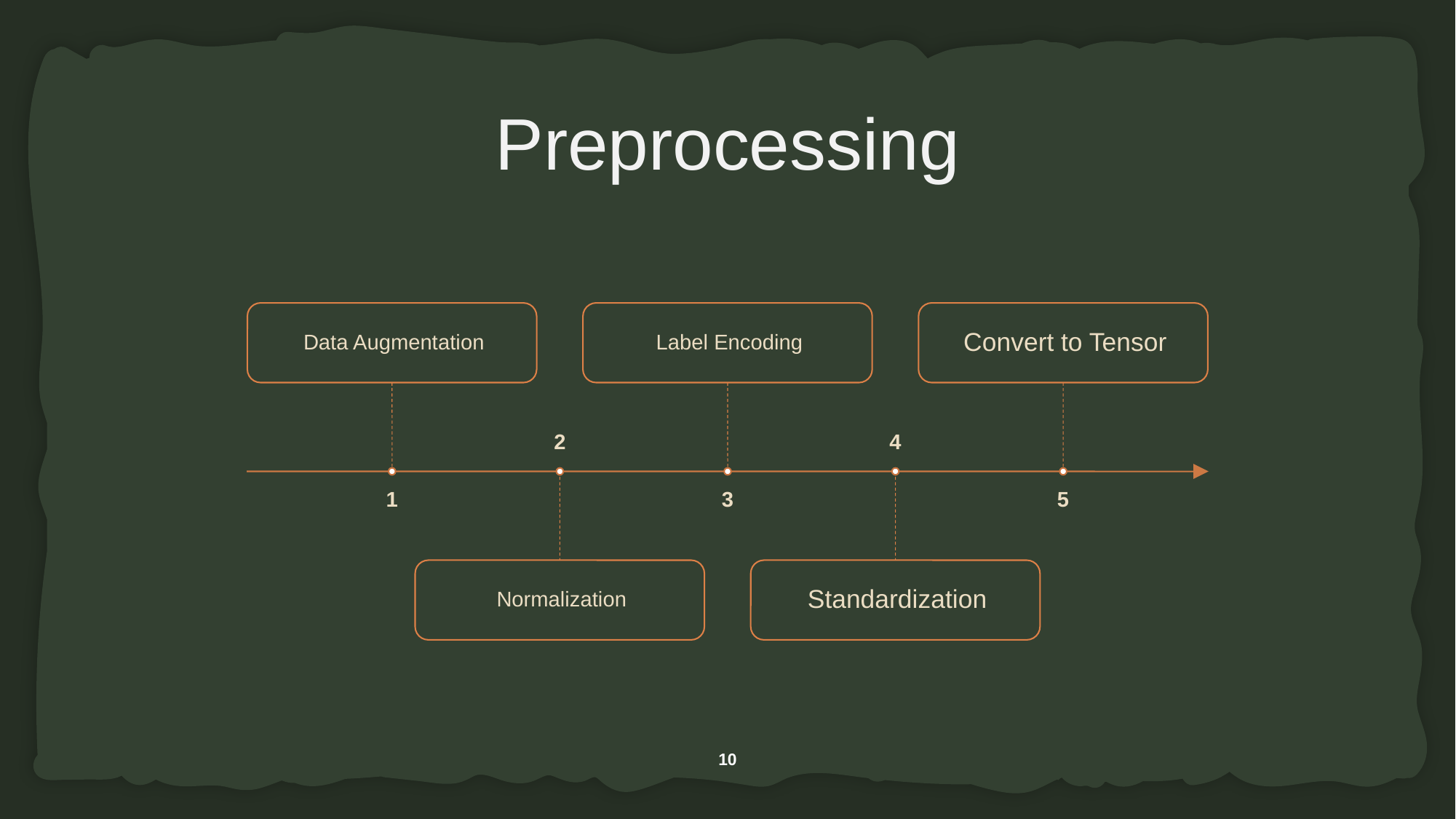

# Preprocessing
1
Data Augmentation
2
Normalization
3
Label Encoding
4
Standardization
5
Convert to Tensor
10